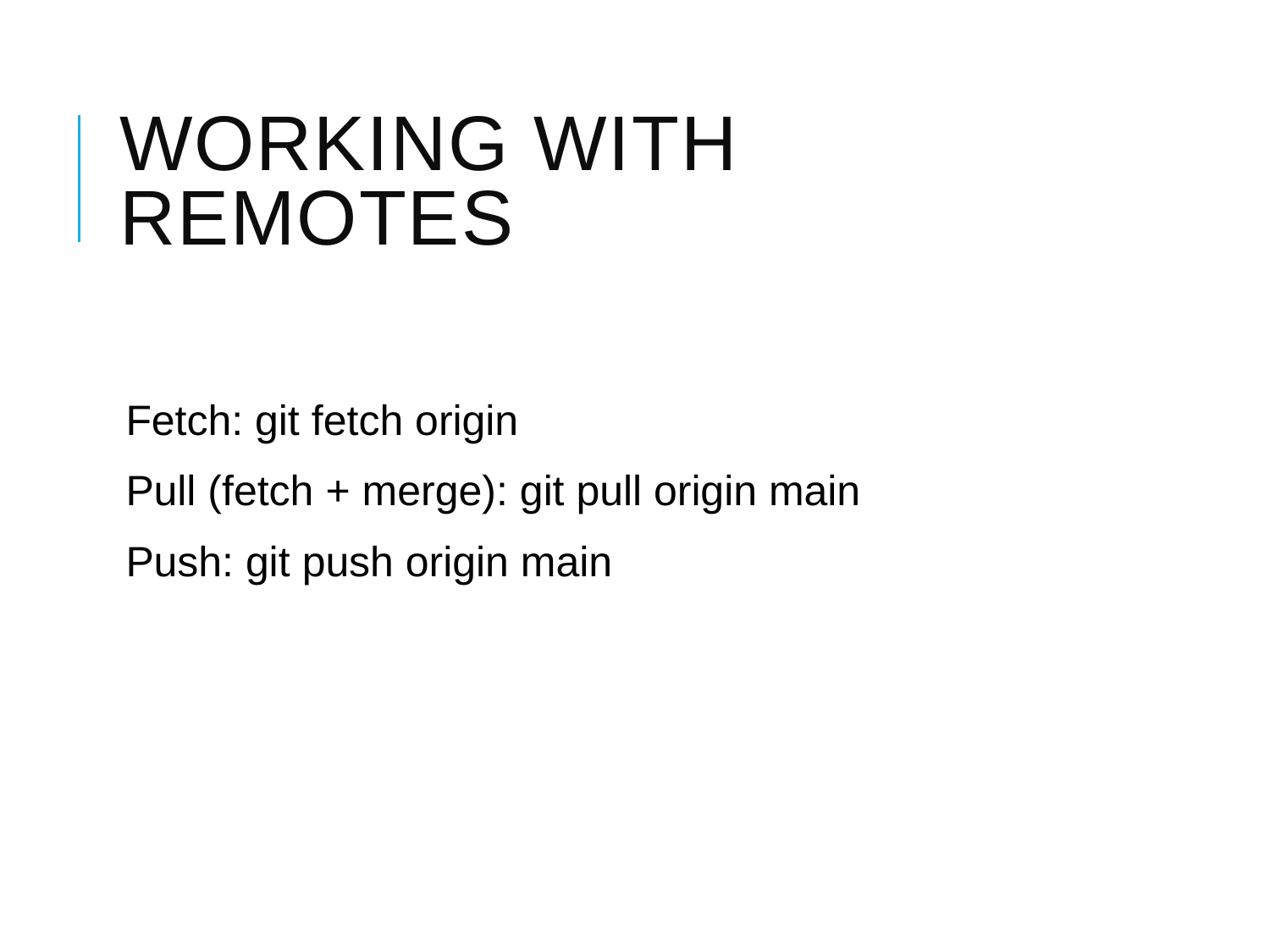

# Working with Remotes

Fetch: git fetch origin
Pull (fetch + merge): git pull origin main
Push: git push origin main